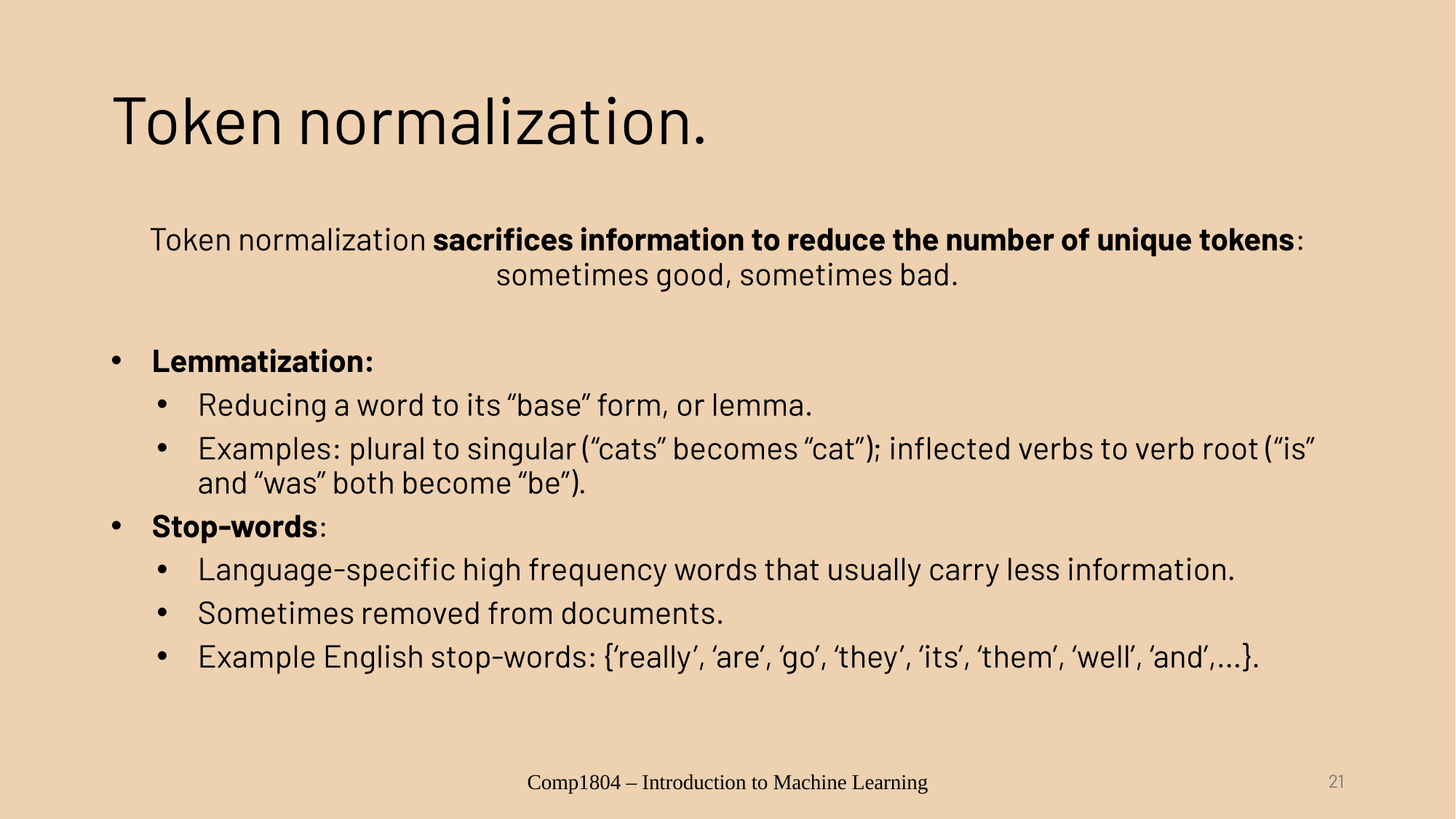

# Token normalization.
Token normalization sacrifices information to reduce the number of unique tokens: sometimes good, sometimes bad.

Lemmatization:
Reducing a word to its “base” form, or lemma.
Examples: plural to singular (“cats” becomes “cat”); inflected verbs to verb root (“is” and “was” both become “be”).
Stop-words:
Language-specific high frequency words that usually carry less information.
Sometimes removed from documents.
Example English stop-words: {‘really’, ‘are’, ‘go’, ‘they’, ‘its’, ‘them’, ‘well’, ‘and’,…}.
Comp1804 – Introduction to Machine Learning
21